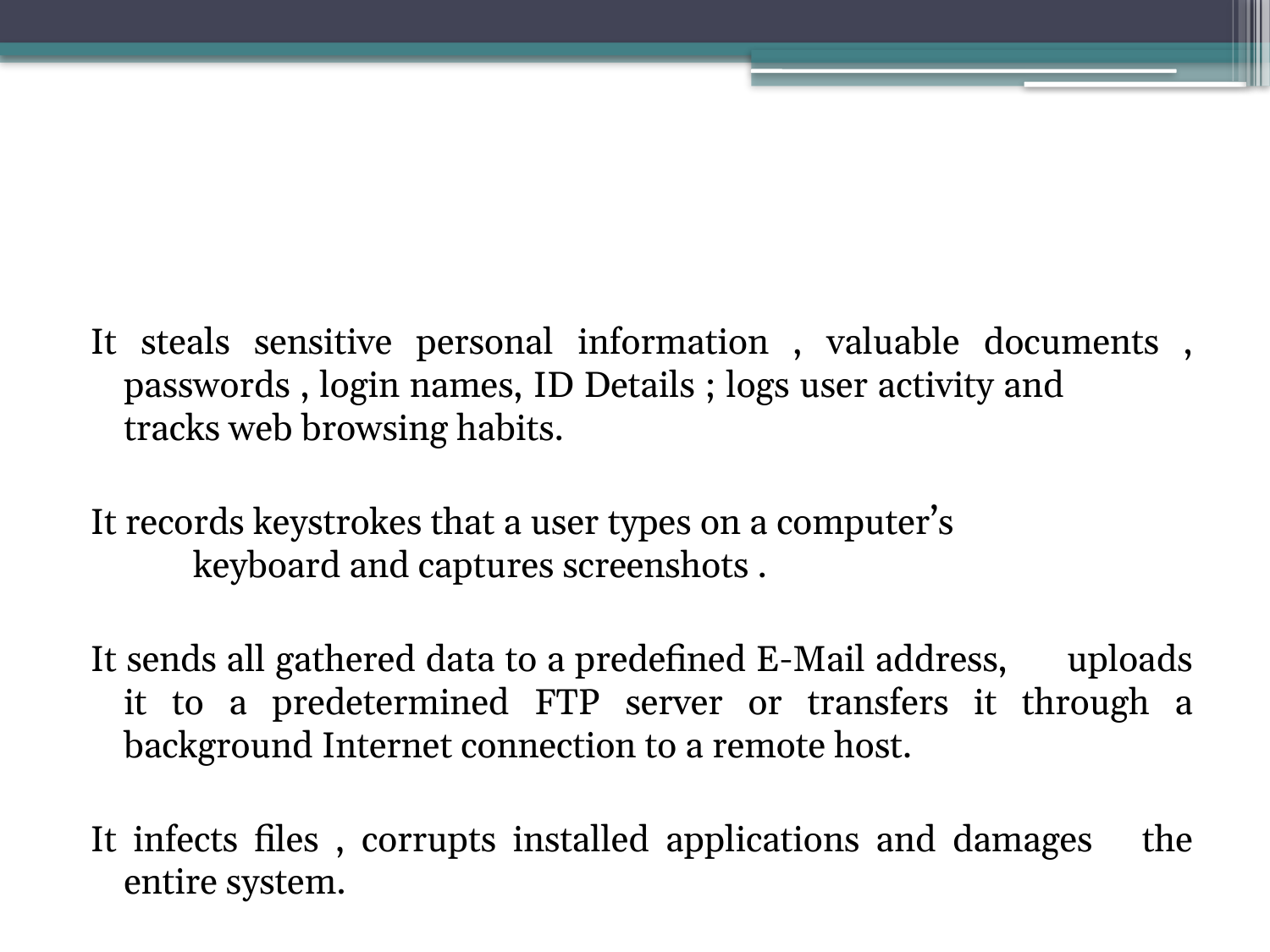

#
It steals sensitive personal information , valuable documents , passwords , login names, ID Details ; logs user activity and              tracks web browsing habits.

It records keystrokes that a user types on a computer’s                                    keyboard and captures screenshots .

It sends all gathered data to a predefined E-Mail address,      uploads it to a predetermined FTP server or transfers it through a background Internet connection to a remote host.

It infects files , corrupts installed applications and damages   the entire system.